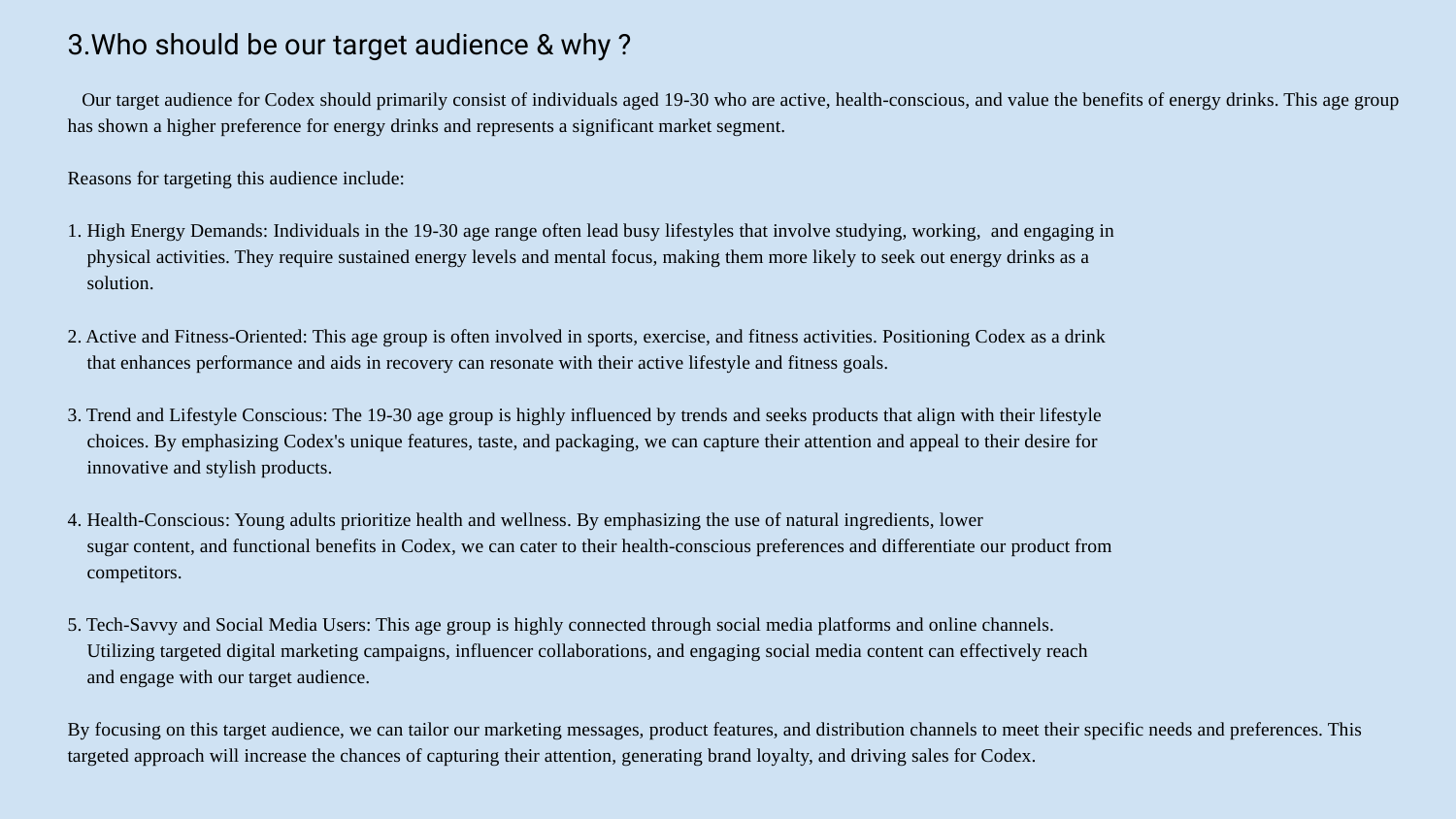

3.Who should be our target audience & why ?
      Our target audience for Codex should primarily consist of individuals aged 19-30 who are active, health-conscious, and value the benefits of energy drinks. This age group has shown a higher preference for energy drinks and represents a significant market segment.

Reasons for targeting this audience include:

1. High Energy Demands: Individuals in the 19-30 age range often lead busy lifestyles that involve studying, working,  and engaging in
    physical activities. They require sustained energy levels and mental focus, making them more likely to seek out energy drinks as a
    solution.

2. Active and Fitness-Oriented: This age group is often involved in sports, exercise, and fitness activities. Positioning Codex as a drink
    that enhances performance and aids in recovery can resonate with their active lifestyle and fitness goals.

3. Trend and Lifestyle Conscious: The 19-30 age group is highly influenced by trends and seeks products that align with their lifestyle
    choices. By emphasizing Codex's unique features, taste, and packaging, we can capture their attention and appeal to their desire for
    innovative and stylish products.

4. Health-Conscious: Young adults prioritize health and wellness. By emphasizing the use of natural ingredients, lower
    sugar content, and functional benefits in Codex, we can cater to their health-conscious preferences and differentiate our product from
    competitors.

5. Tech-Savvy and Social Media Users: This age group is highly connected through social media platforms and online channels.
    Utilizing targeted digital marketing campaigns, influencer collaborations, and engaging social media content can effectively reach
    and engage with our target audience.

By focusing on this target audience, we can tailor our marketing messages, product features, and distribution channels to meet their specific needs and preferences. This targeted approach will increase the chances of capturing their attention, generating brand loyalty, and driving sales for Codex.